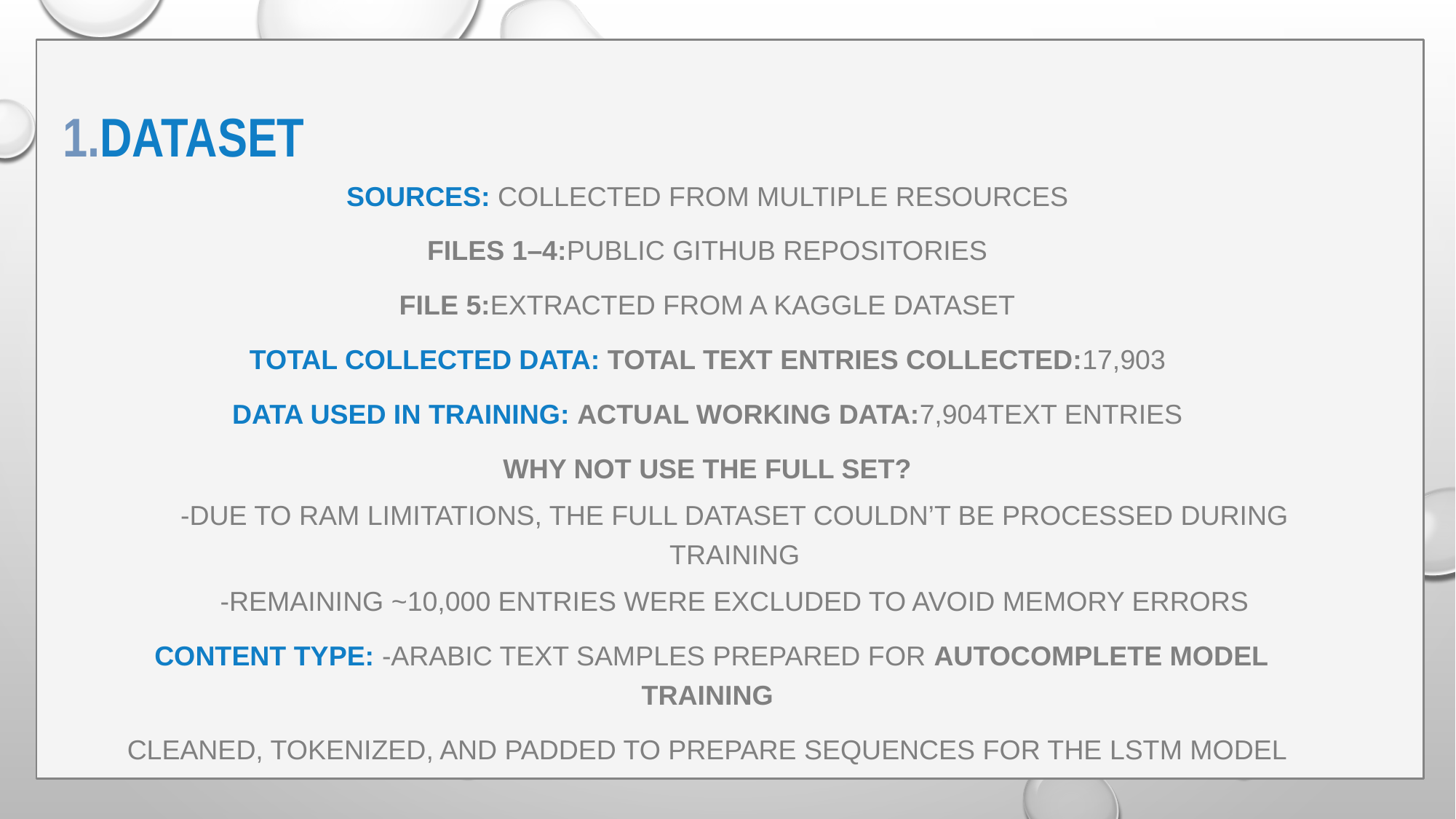

# 1.Dataset
Sources: Collected from multiple resources
Files 1–4:Public GitHub repositories
File 5:Extracted from a Kaggle dataset
Total Collected Data: Total text entries collected:17,903
Data Used in Training: Actual working data:7,904text entries
Why not use the full set?
-Due to RAM limitations, the full dataset couldn’t be processed during training
-Remaining ~10,000 entries were excluded to avoid memory errors
 Content Type: -Arabic text samples prepared for autocomplete model training
Cleaned, tokenized, and padded to prepare sequences for the LSTM model